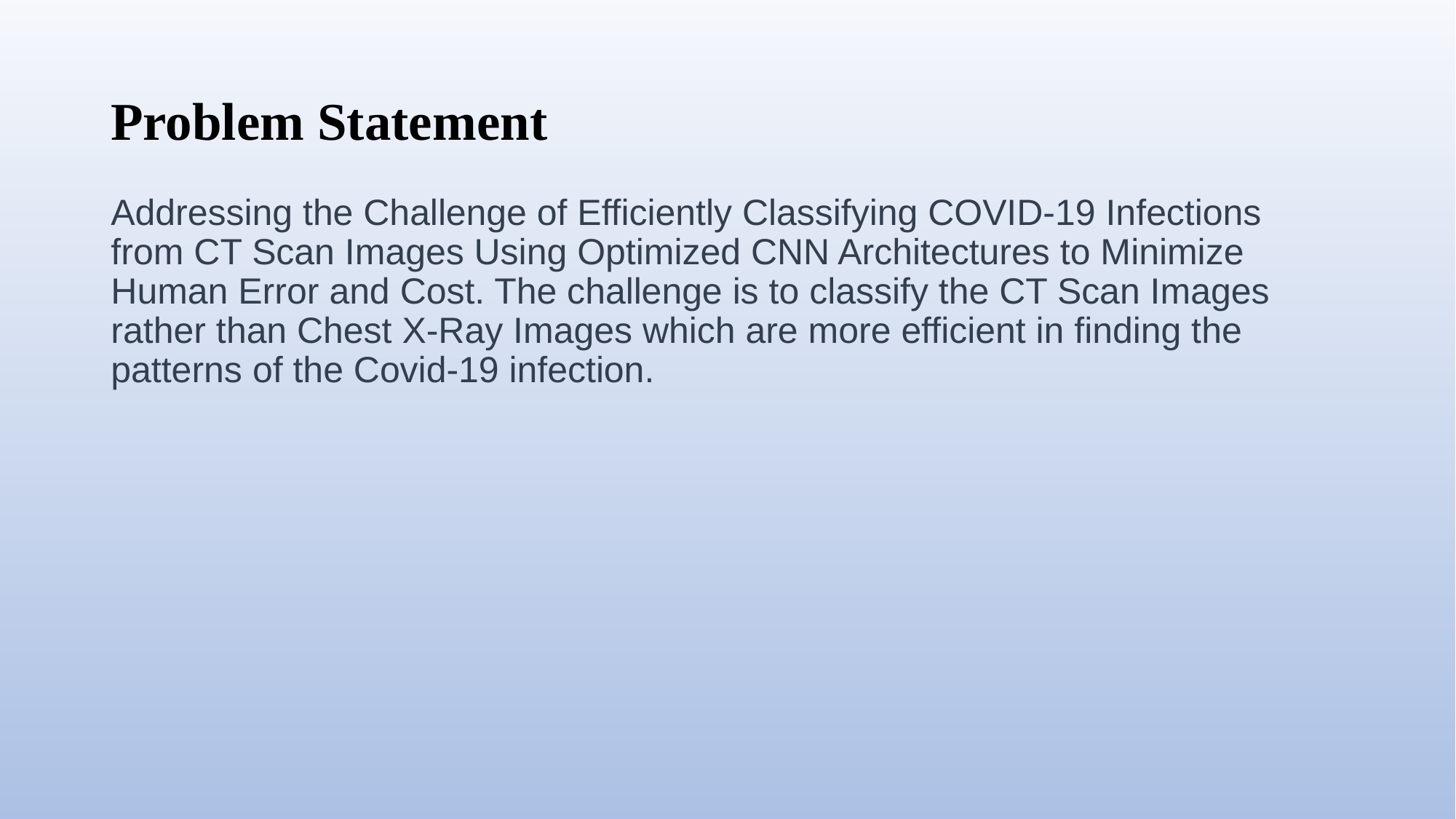

# Problem Statement
Addressing the Challenge of Efficiently Classifying COVID-19 Infections from CT Scan Images Using Optimized CNN Architectures to Minimize Human Error and Cost. The challenge is to classify the CT Scan Images rather than Chest X-Ray Images which are more efficient in finding the patterns of the Covid-19 infection.